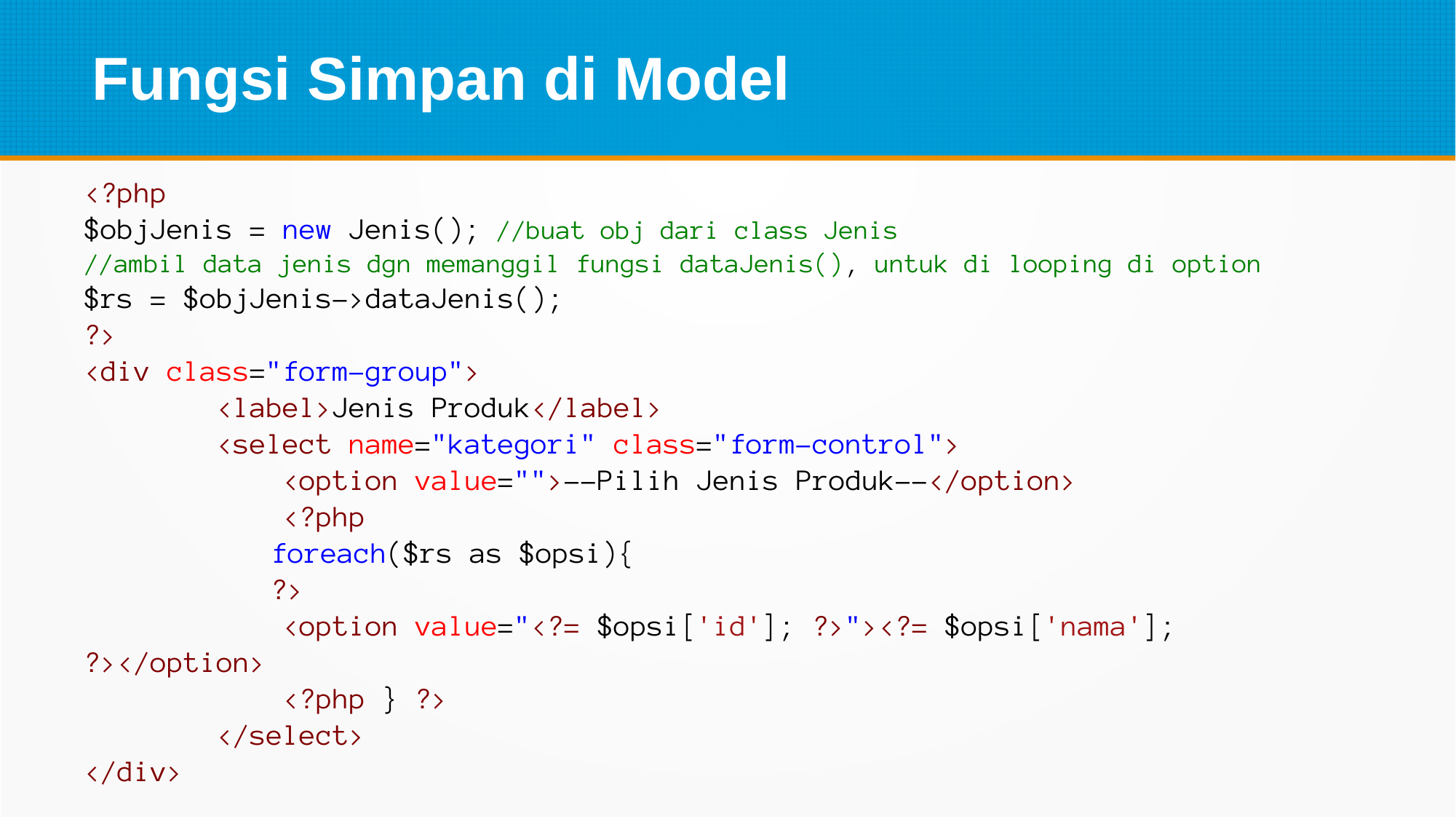

Fungsi Simpan di Model
<?php
$objJenis = new Jenis(); //buat obj dari class Jenis
//ambil data jenis dgn memanggil fungsi dataJenis(), untuk di looping di option
$rs = $objJenis->dataJenis();
?>
<div class="form-group">
        <label>Jenis Produk</label>
        <select name="kategori" class="form-control">
            <option value="">--Pilih Jenis Produk--</option>
            <?php
        foreach($rs as $opsi){
        ?>
            <option value="<?= $opsi['id']; ?>"><?= $opsi['nama']; ?></option>
            <?php } ?>
        </select>
</div>